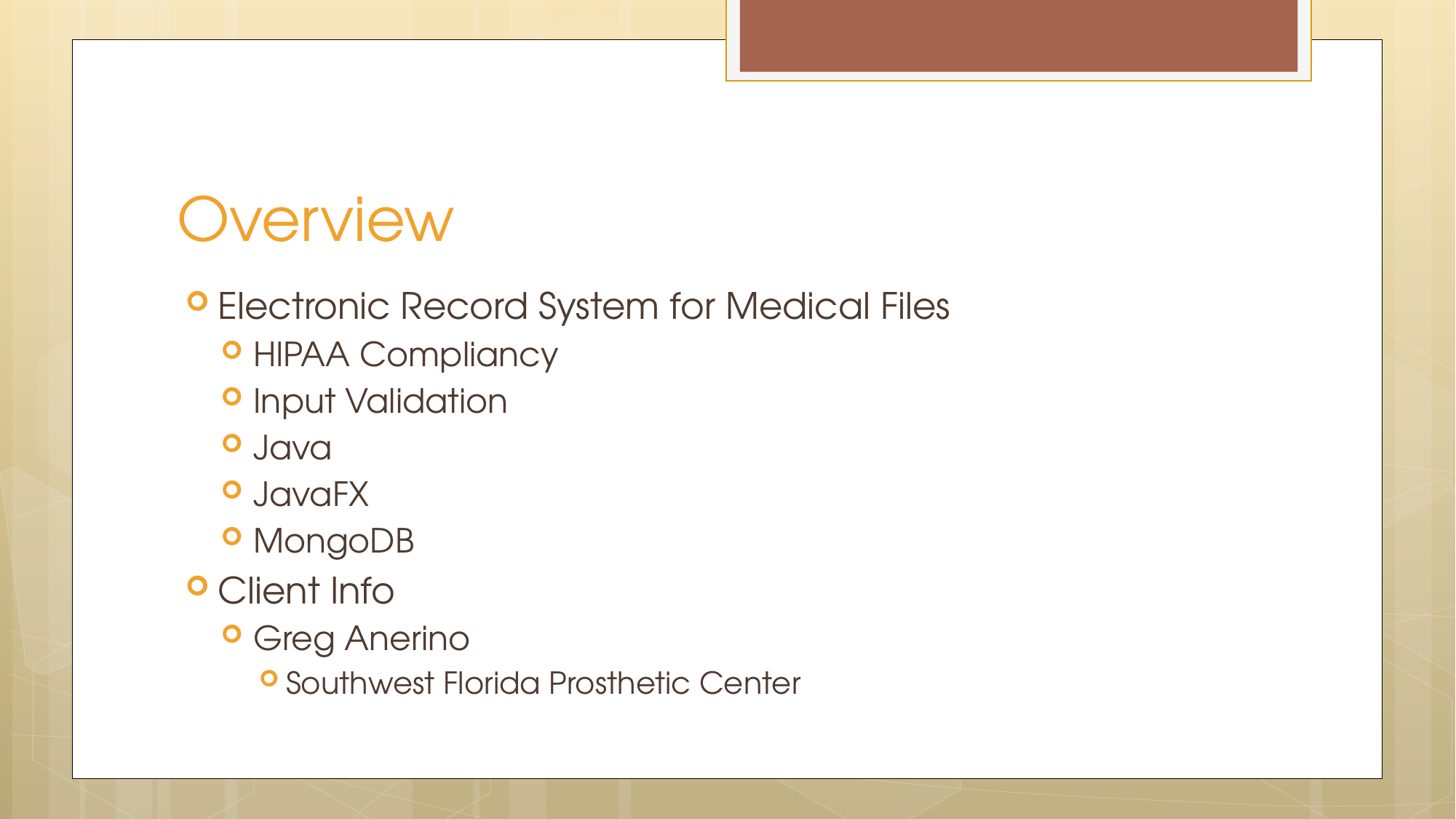

# Overview
Electronic Record System for Medical Files
HIPAA Compliancy
Input Validation
Java
JavaFX
MongoDB
Client Info
Greg Anerino
Southwest Florida Prosthetic Center